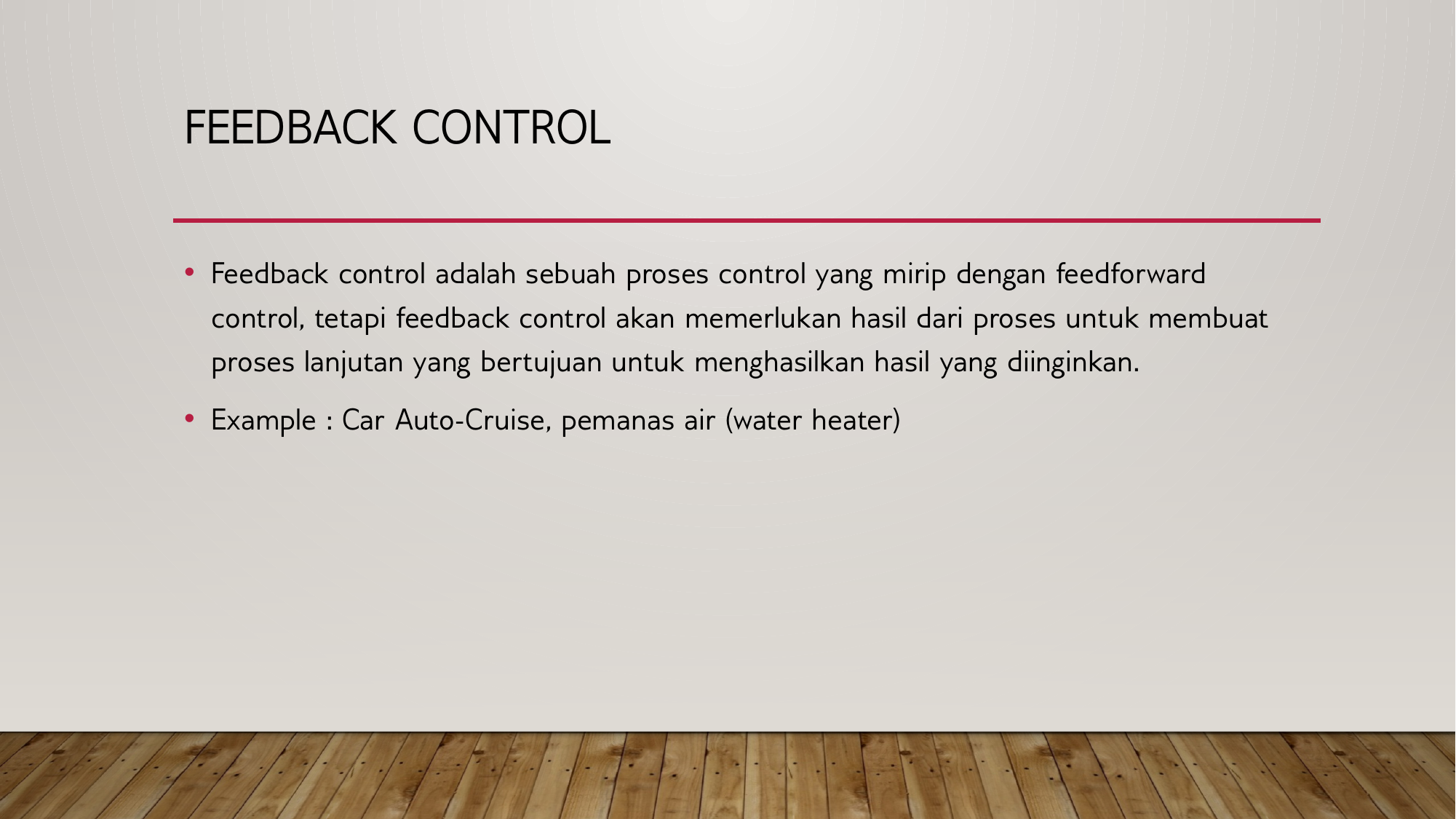

# Feedback Control
Feedback control adalah sebuah proses control yang mirip dengan feedforward control, tetapi feedback control akan memerlukan hasil dari proses untuk membuat proses lanjutan yang bertujuan untuk menghasilkan hasil yang diinginkan.
Example : Car Auto-Cruise, pemanas air (water heater)